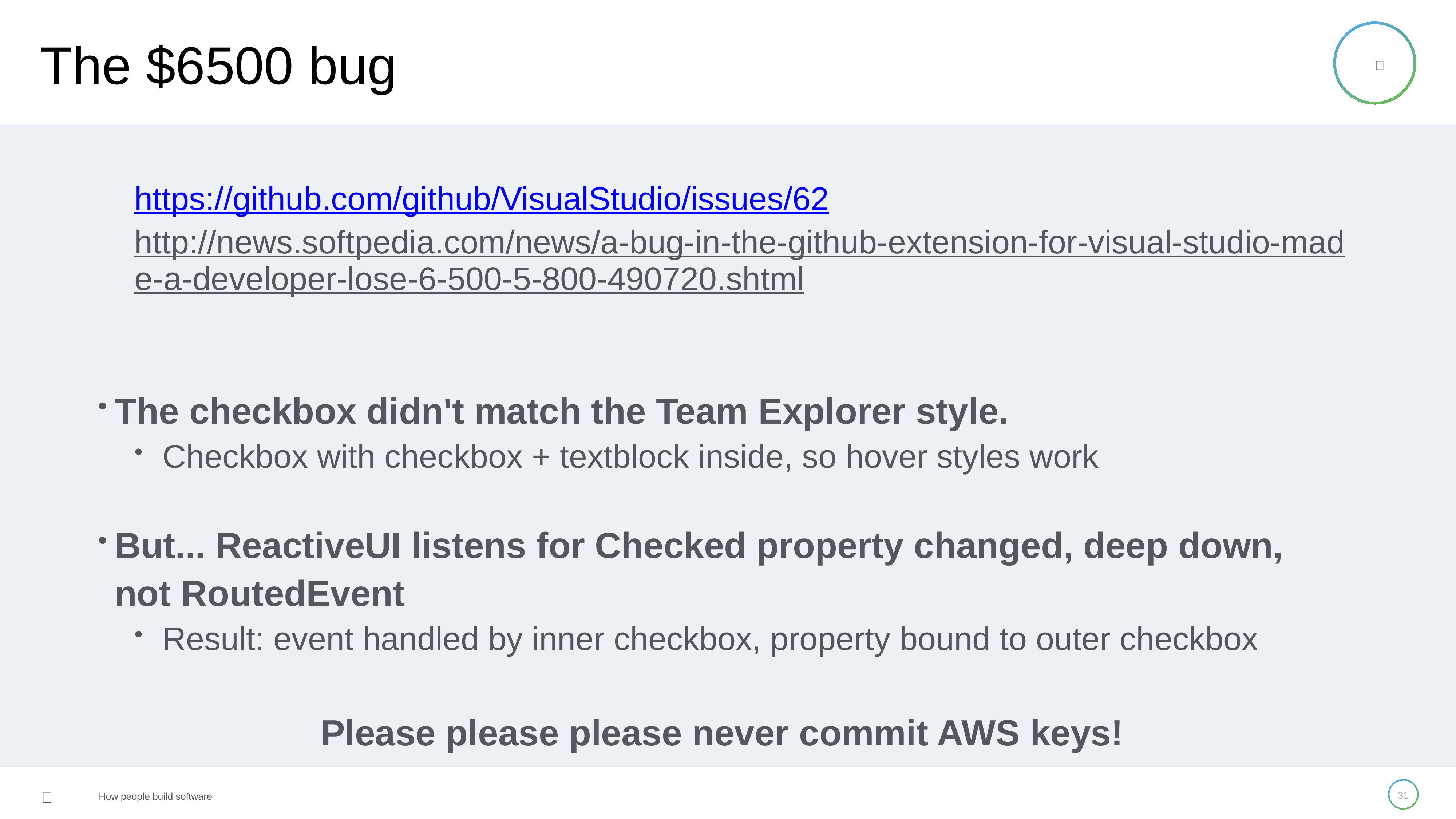

# The $6500 bug

https://github.com/github/VisualStudio/issues/62
http://news.softpedia.com/news/a-bug-in-the-github-extension-for-visual-studio-made-a-developer-lose-6-500-5-800-490720.shtml
The checkbox didn't match the Team Explorer style.
Checkbox with checkbox + textblock inside, so hover styles work
But... ReactiveUI listens for Checked property changed, deep down, not RoutedEvent
Result: event handled by inner checkbox, property bound to outer checkbox

Please please please never commit AWS keys!
31